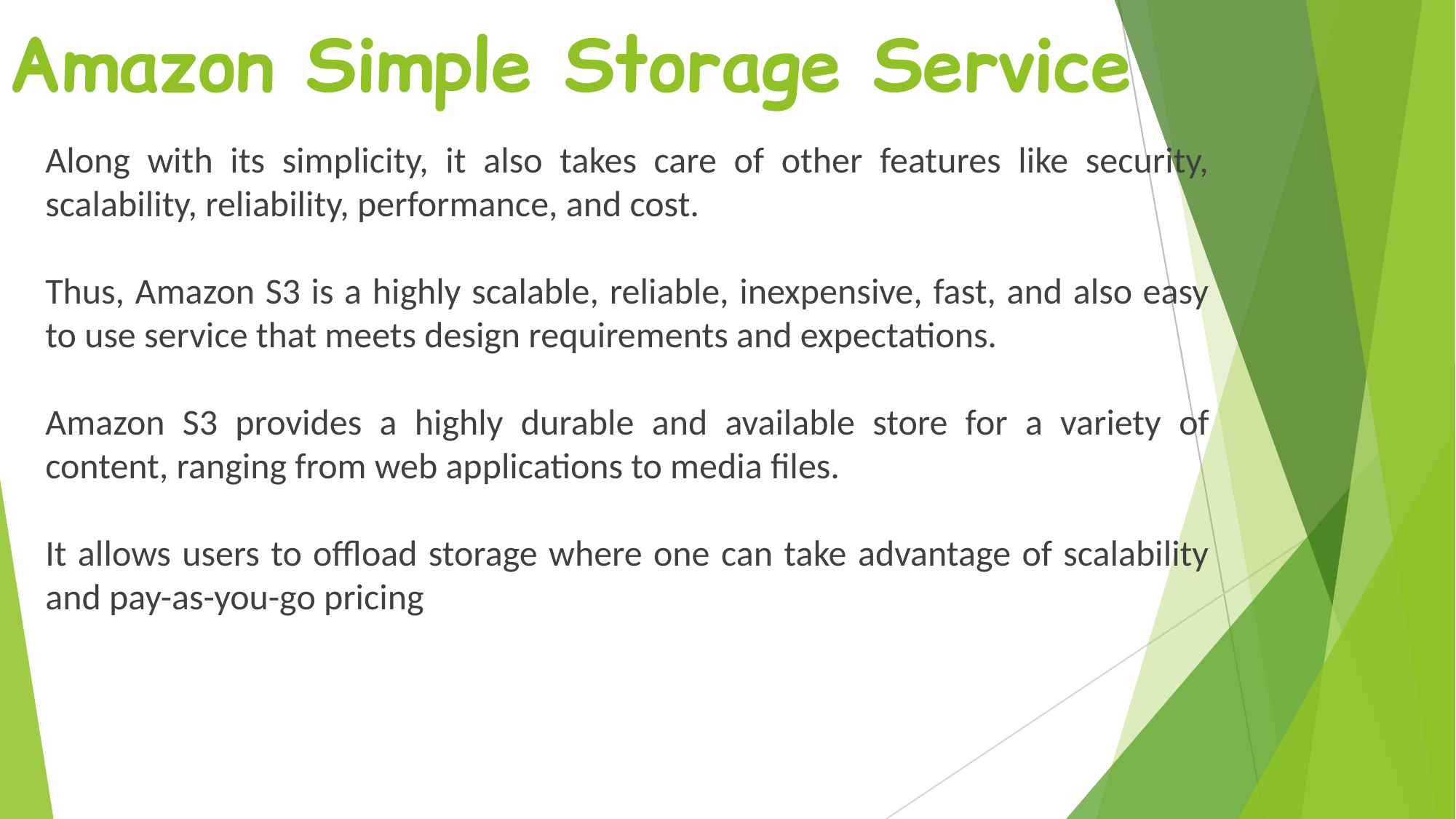

# Amazon Simple Storage Service
Along with its simplicity, it also takes care of other features like security, scalability, reliability, performance, and cost.

Thus, Amazon S3 is a highly scalable, reliable, inexpensive, fast, and also easy to use service that meets design requirements and expectations.

Amazon S3 provides a highly durable and available store for a variety of content, ranging from web applications to media files.

It allows users to offload storage where one can take advantage of scalability and pay-as-you-go pricing